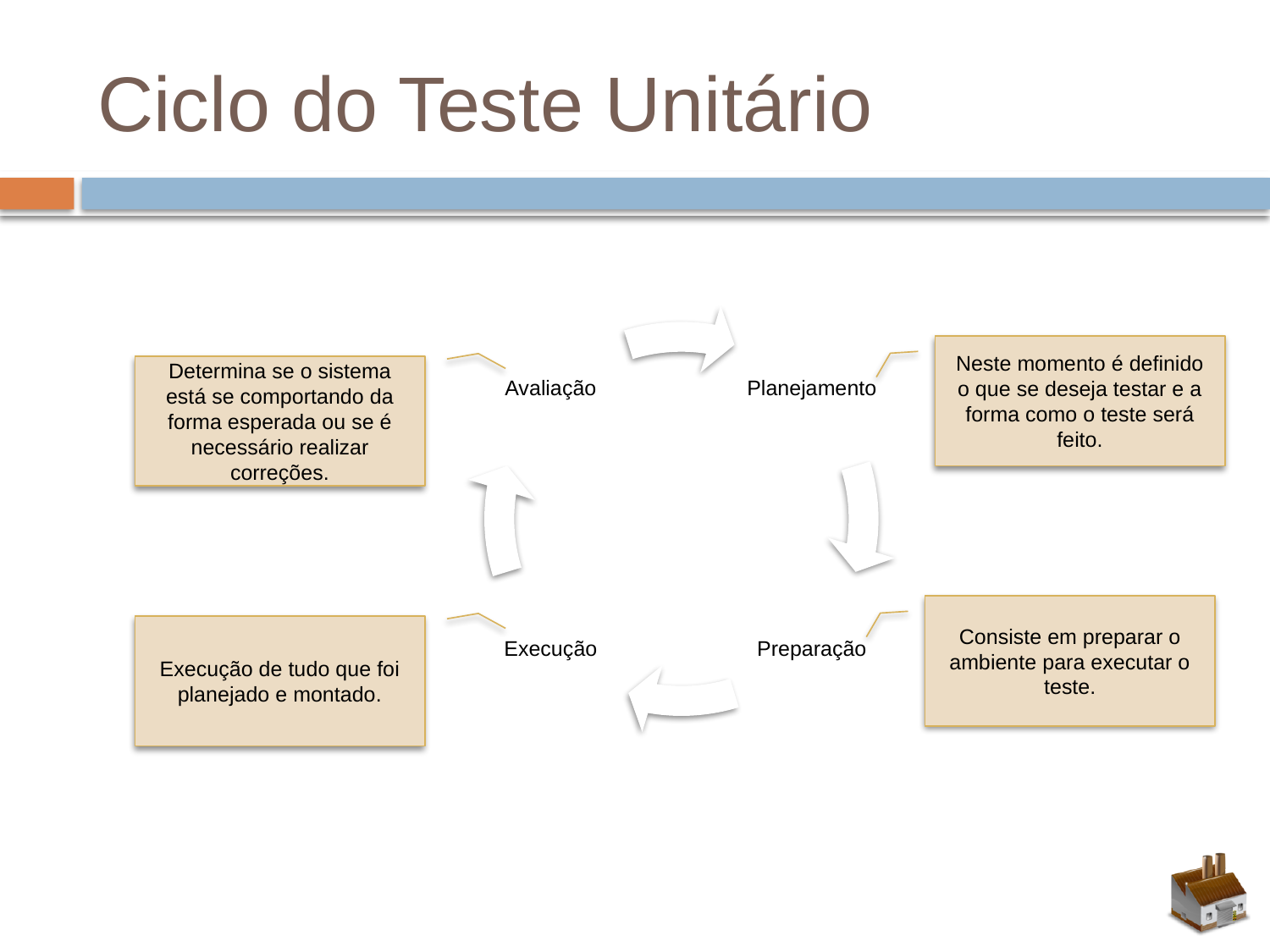

# Ciclo do Teste Unitário
Planejamento
Preparação
Execução
Avaliação
Neste momento é definido o que se deseja testar e a forma como o teste será feito.
Determina se o sistema está se comportando da forma esperada ou se é necessário realizar correções.
Consiste em preparar o ambiente para executar o teste.
Execução de tudo que foi planejado e montado.